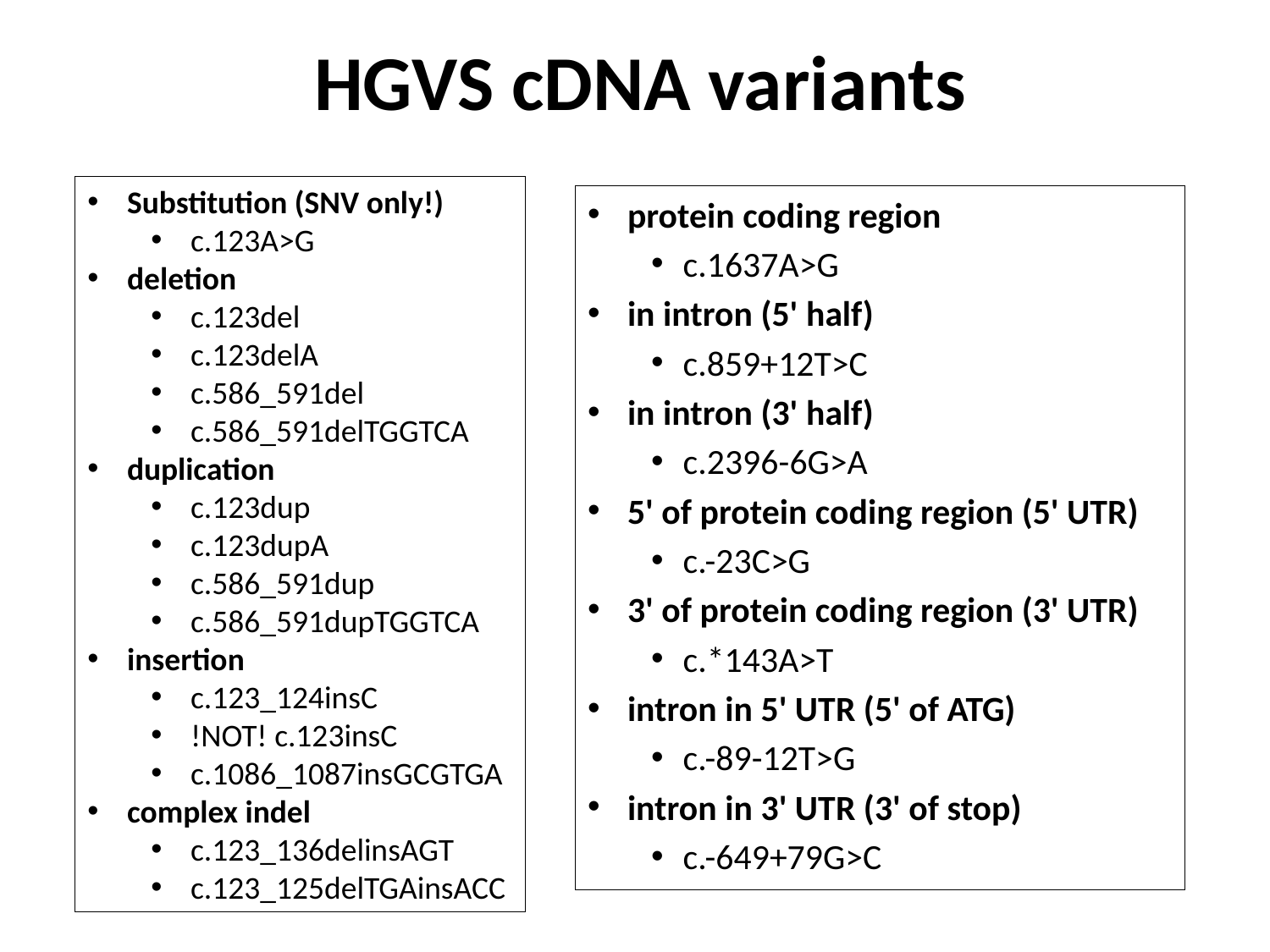

# HGVS cDNA variants
Substitution (SNV only!)
c.123A>G
deletion
c.123del
c.123delA
c.586_591del
c.586_591delTGGTCA
duplication
c.123dup
c.123dupA
c.586_591dup
c.586_591dupTGGTCA
insertion
c.123_124insC
!NOT! c.123insC
c.1086_1087insGCGTGA
complex indel
c.123_136delinsAGT
c.123_125delTGAinsACC
protein coding region
c.1637A>G
in intron (5' half)
c.859+12T>C
in intron (3' half)
c.2396-6G>A
5' of protein coding region (5' UTR)
c.-23C>G
3' of protein coding region (3' UTR)
c.*143A>T
intron in 5' UTR (5' of ATG)
c.-89-12T>G
intron in 3' UTR (3' of stop)
c.-649+79G>C